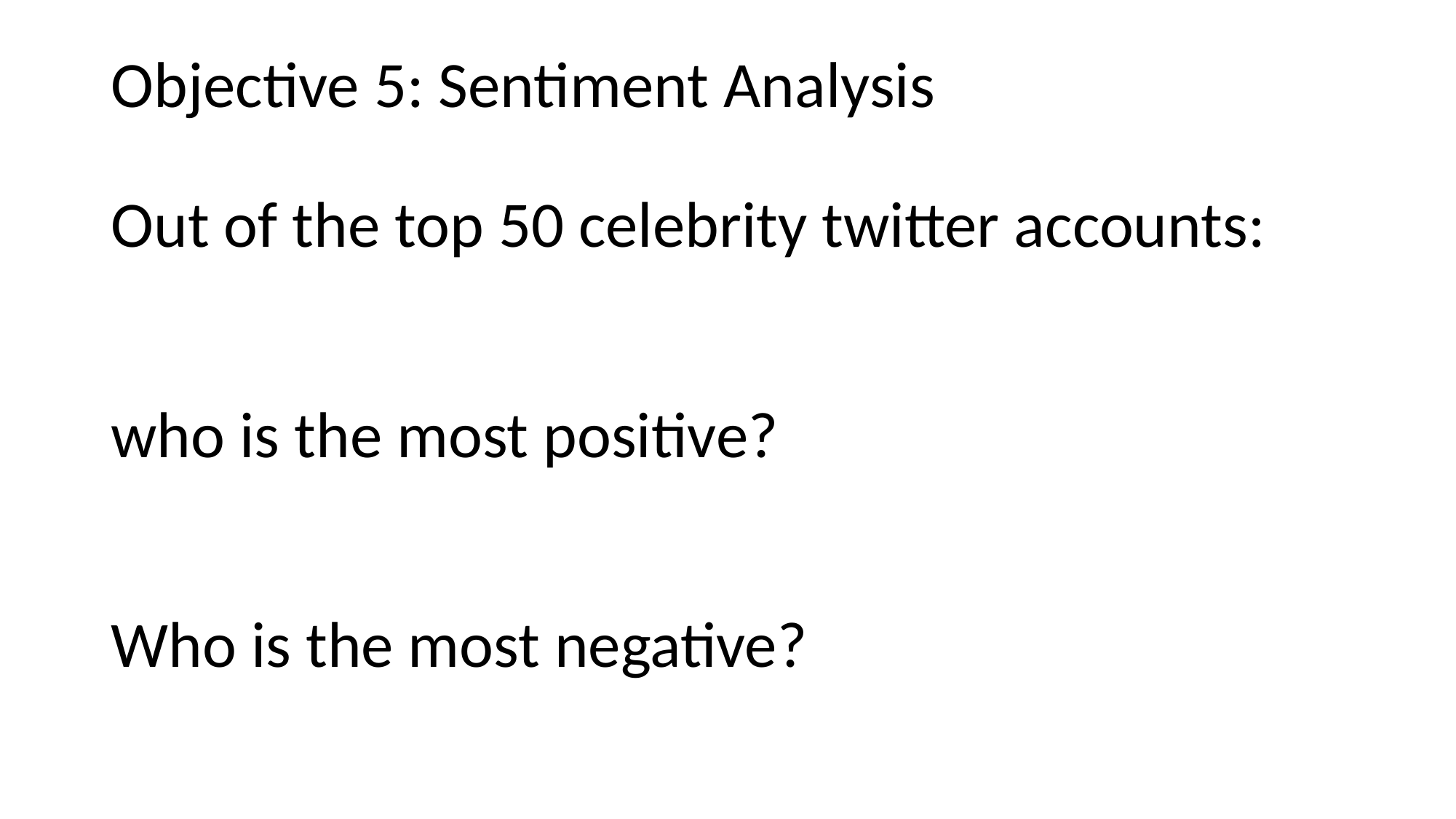

# Objective 5: Sentiment Analysis Out of the top 50 celebrity twitter accounts: who is the most positive? Who is the most negative?